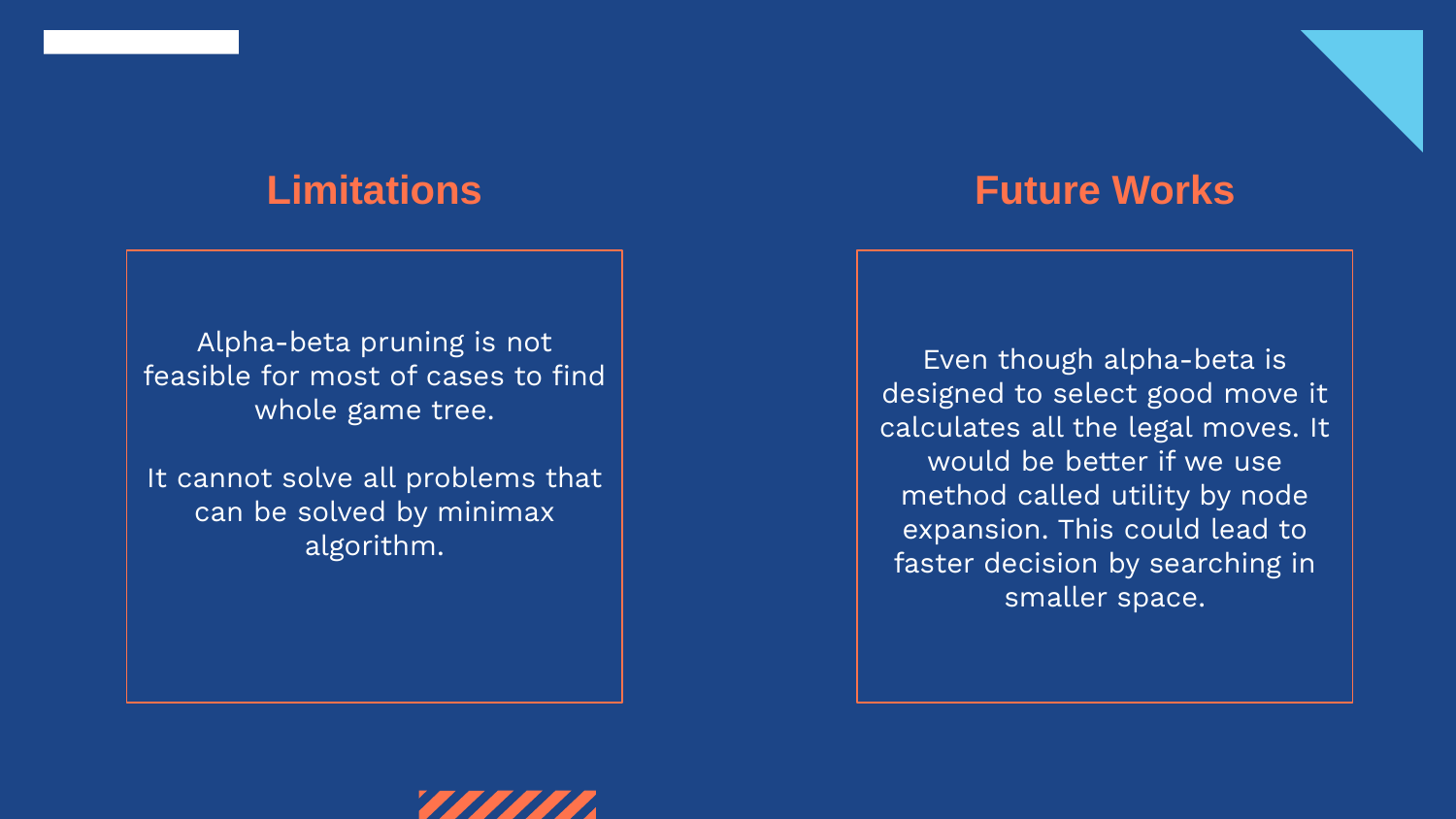

Limitations
Future Works
Alpha-beta pruning is not feasible for most of cases to find whole game tree.

It cannot solve all problems that can be solved by minimax algorithm.

Even though alpha-beta is designed to select good move it calculates all the legal moves. It would be better if we use method called utility by node expansion. This could lead to faster decision by searching in smaller space.